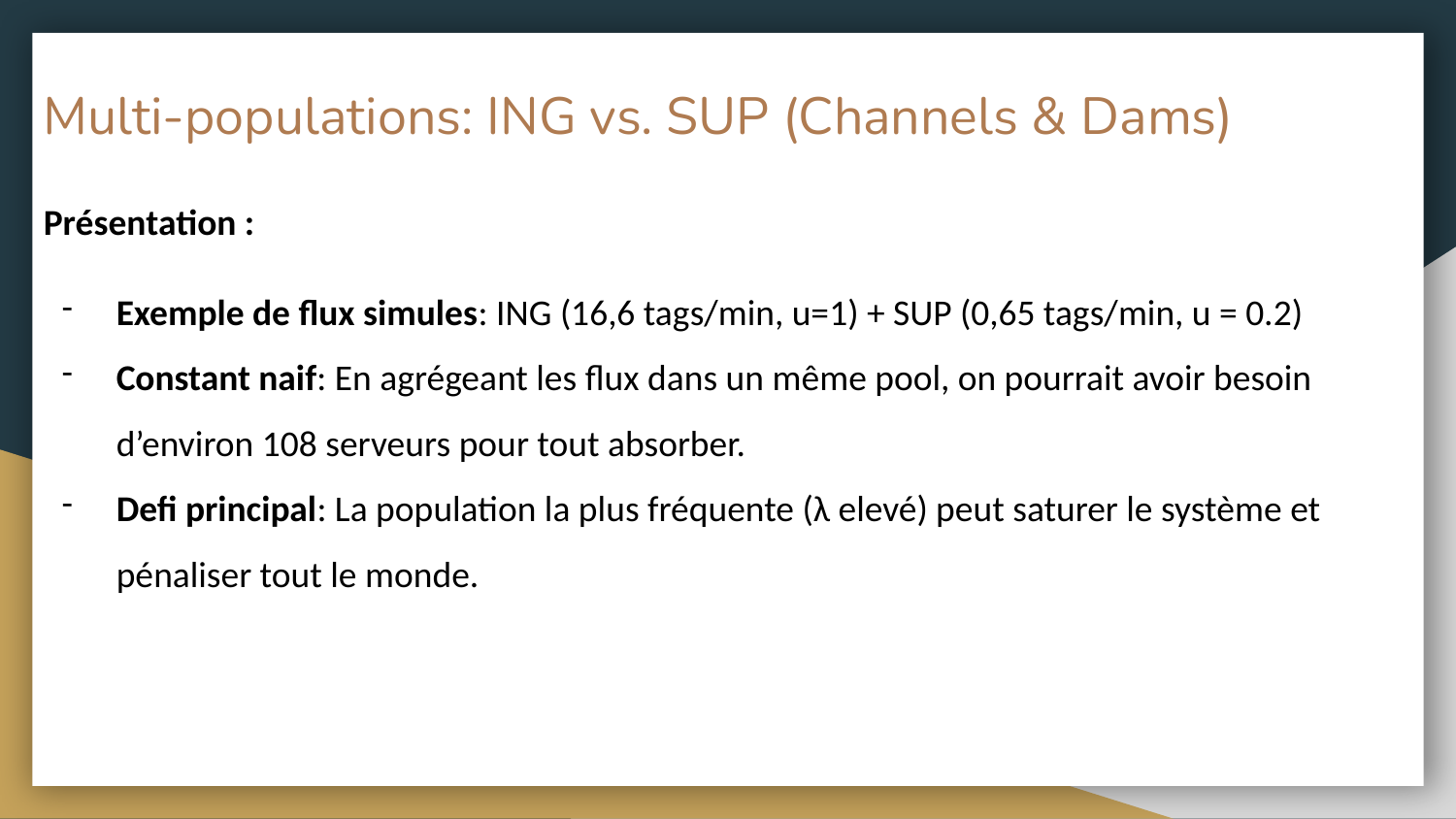

# Multi-populations: ING vs. SUP (Channels & Dams)
Présentation :
Exemple de flux simules: ING (16,6 tags/min, u=1) + SUP (0,65 tags/min, u = 0.2)
Constant naif: En agrégeant les flux dans un même pool, on pourrait avoir besoin d’environ 108 serveurs pour tout absorber.
Defi principal: La population la plus fréquente (λ elevé) peut saturer le système et pénaliser tout le monde.